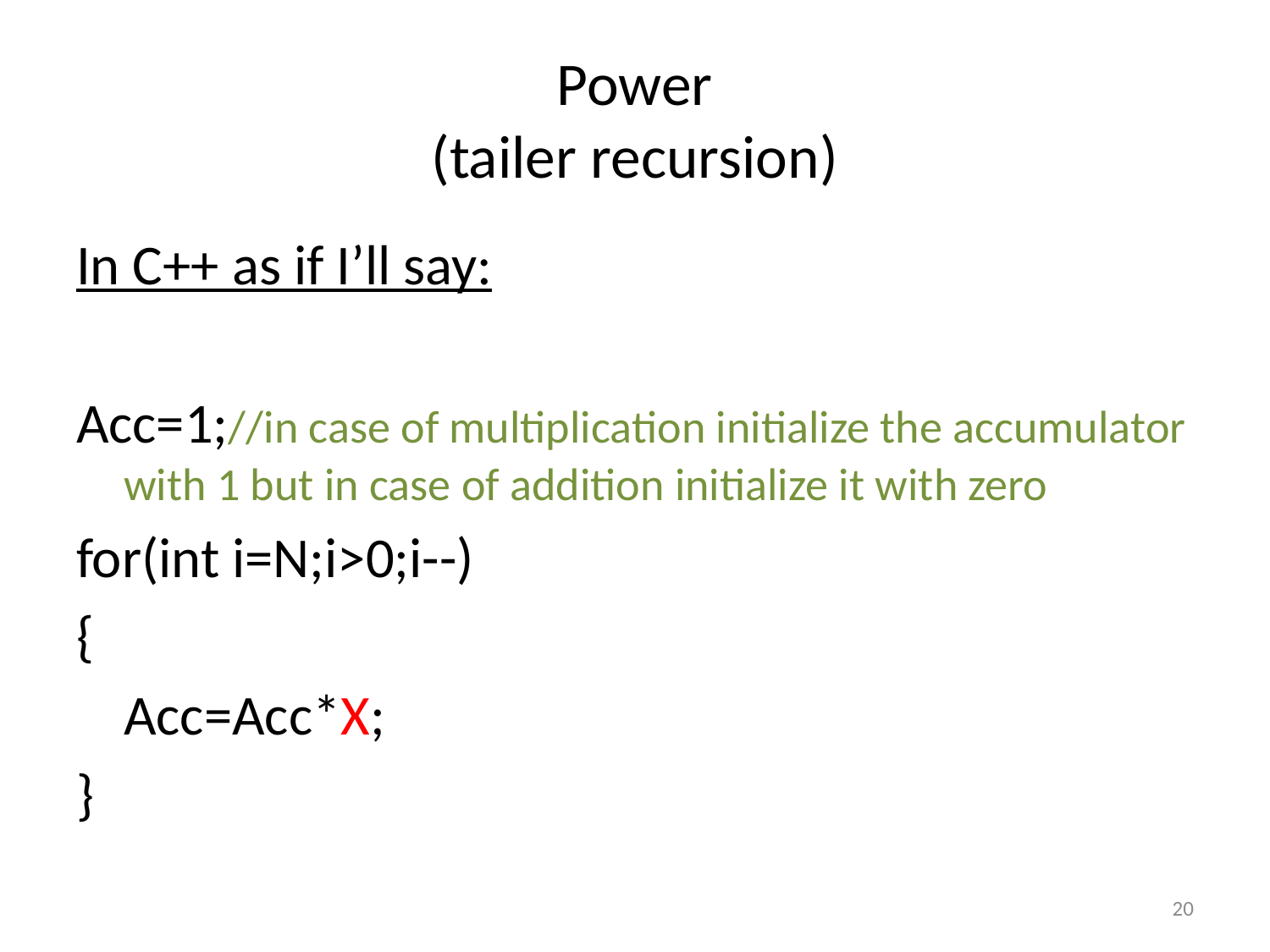

# Power (tailer recursion)
In C++ as if I’ll say:

Acc=1;//in case of multiplication initialize the accumulator with 1 but in case of addition initialize it with zero
for(int i=N;i>0;i--)
{
	Acc=Acc*X;
}
20